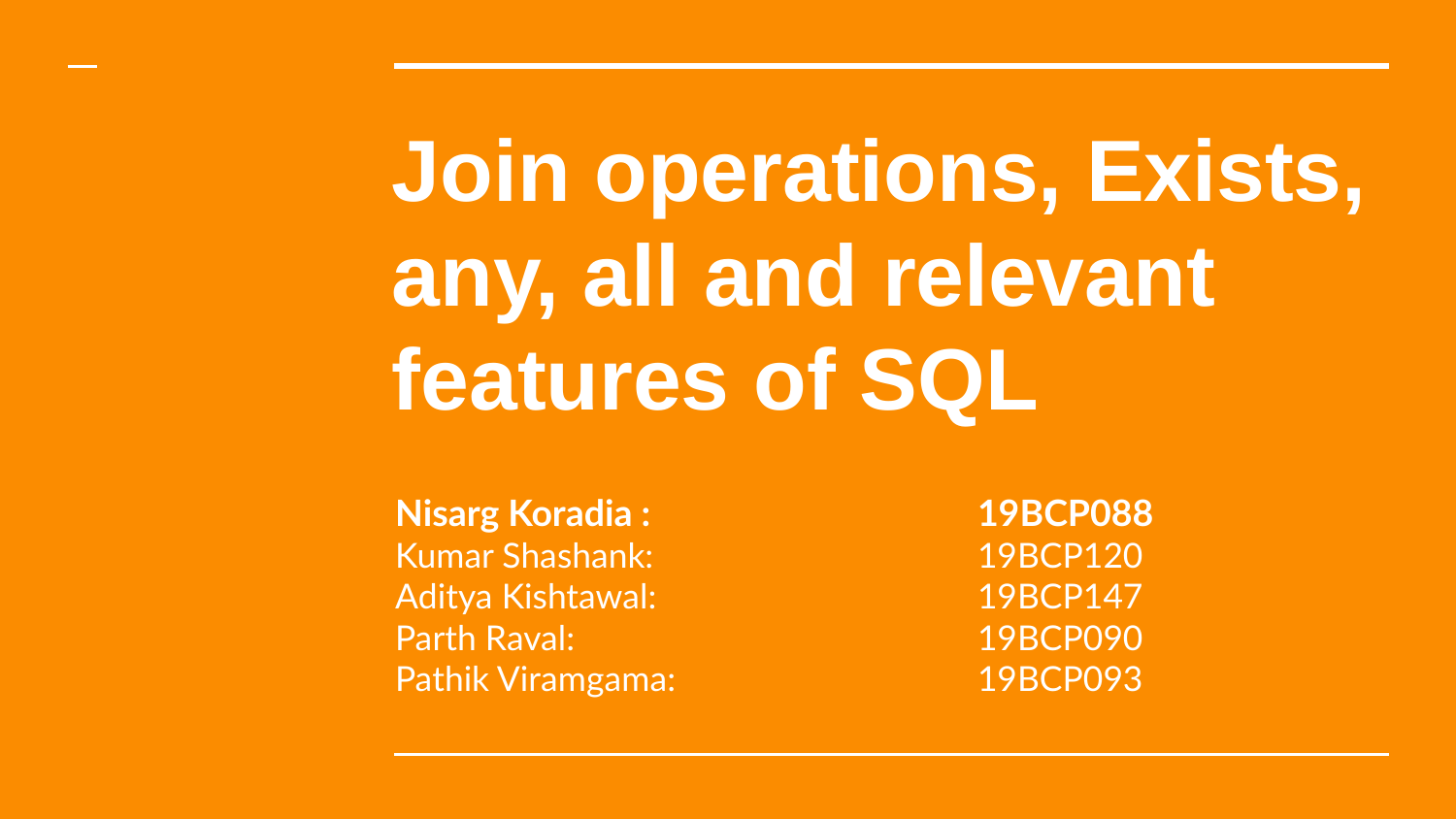

# Join operations, Exists, any, all and relevant features of SQL
Nisarg Koradia :			19BCP088
Kumar Shashank:			19BCP120
Aditya Kishtawal:			19BCP147
Parth Raval:			19BCP090
Pathik Viramgama:			19BCP093